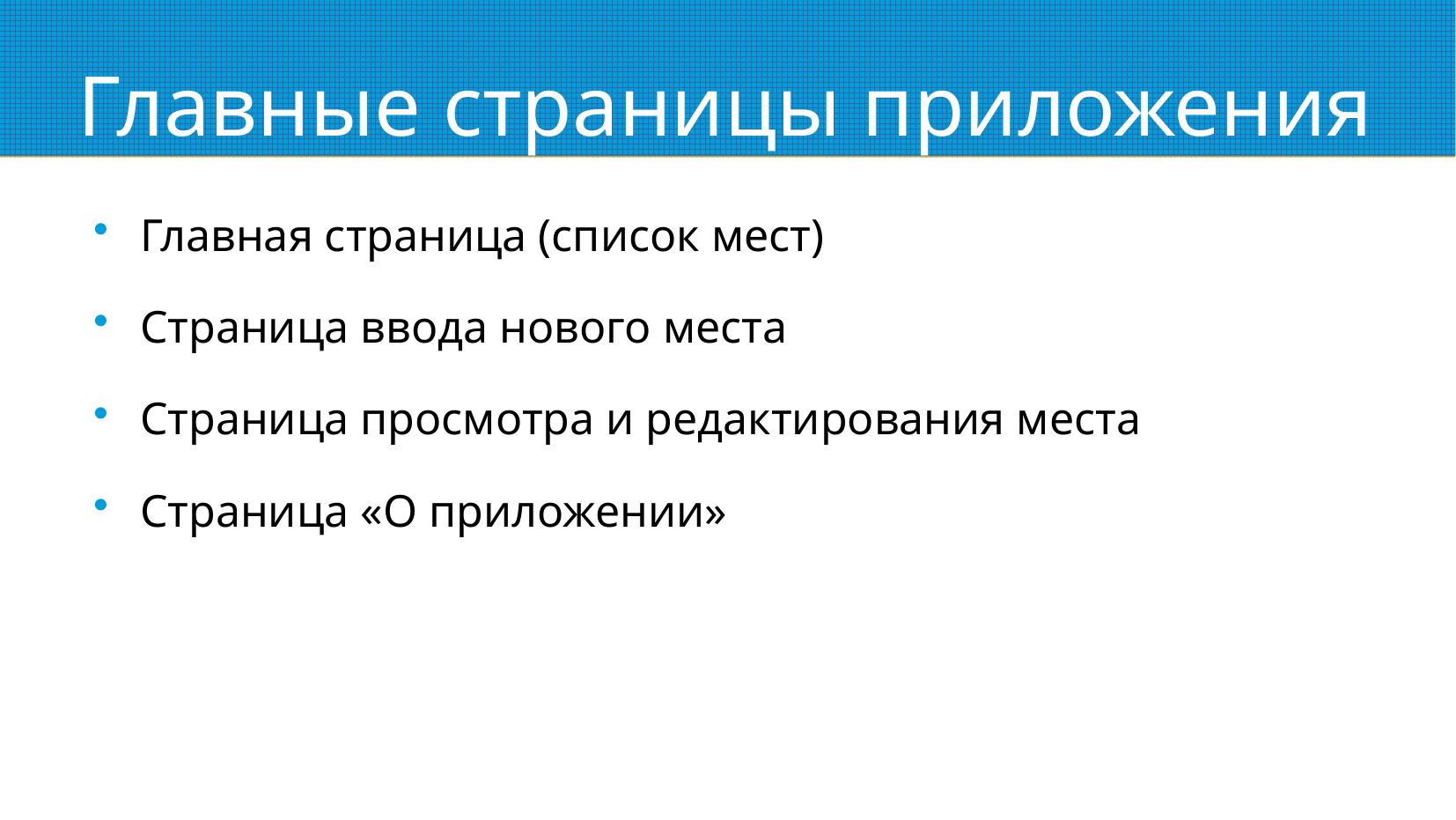

# Главные страницы приложения
Главная страница (список мест)
Страница ввода нового места
Страница просмотра и редактирования места
Страница «О приложении»